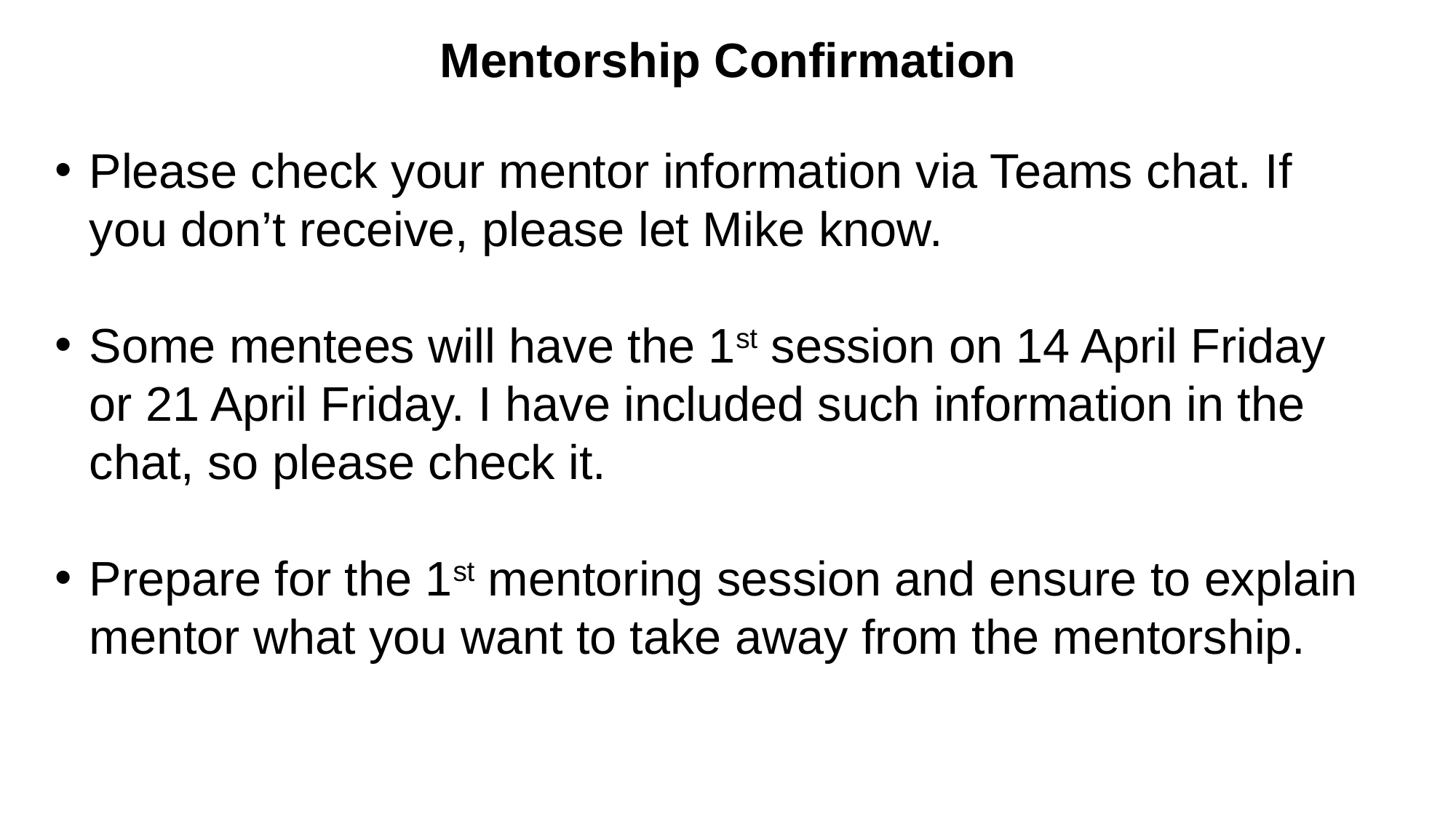

Mentorship Confirmation
Please check your mentor information via Teams chat. If you don’t receive, please let Mike know.

Some mentees will have the 1st session on 14 April Friday or 21 April Friday. I have included such information in the chat, so please check it.

Prepare for the 1st mentoring session and ensure to explain mentor what you want to take away from the mentorship.